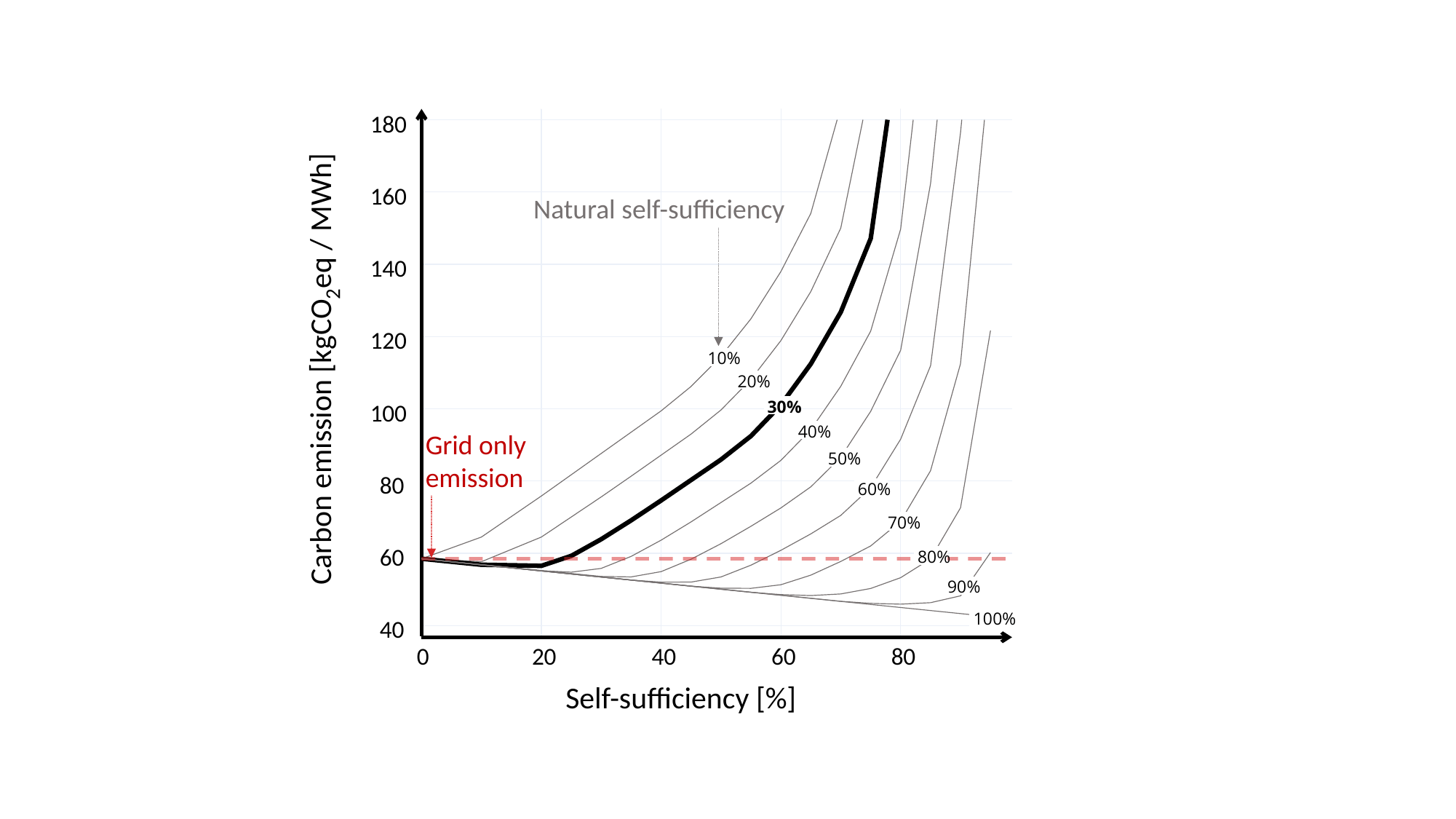

180
160
140
120
100
80
60
40

Natural self-sufficiency
10%

Carbon emission [kgCO​2eq / MWh]
20%

30%

40%

Grid only emission
50%

60%

70%

80%

90%

100%

0
20
40
60
80

Self-sufficiency [%]